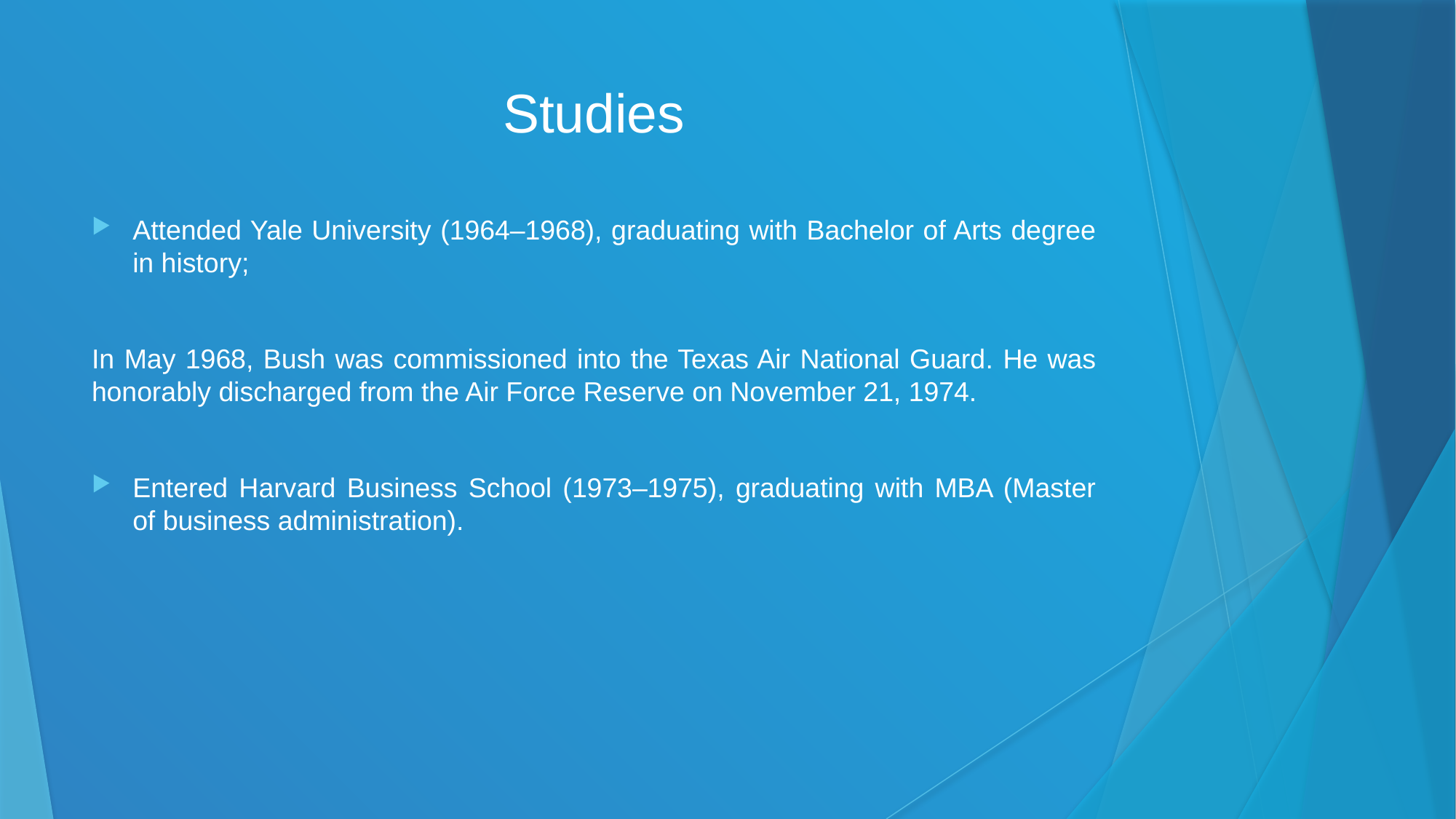

# Studies
Attended Yale University (1964–1968), graduating with Bachelor of Arts degree in history;

In May 1968, Bush was commissioned into the Texas Air National Guard. He was honorably discharged from the Air Force Reserve on November 21, 1974.

Entered Harvard Business School (1973–1975), graduating with MBA (Master of business administration).